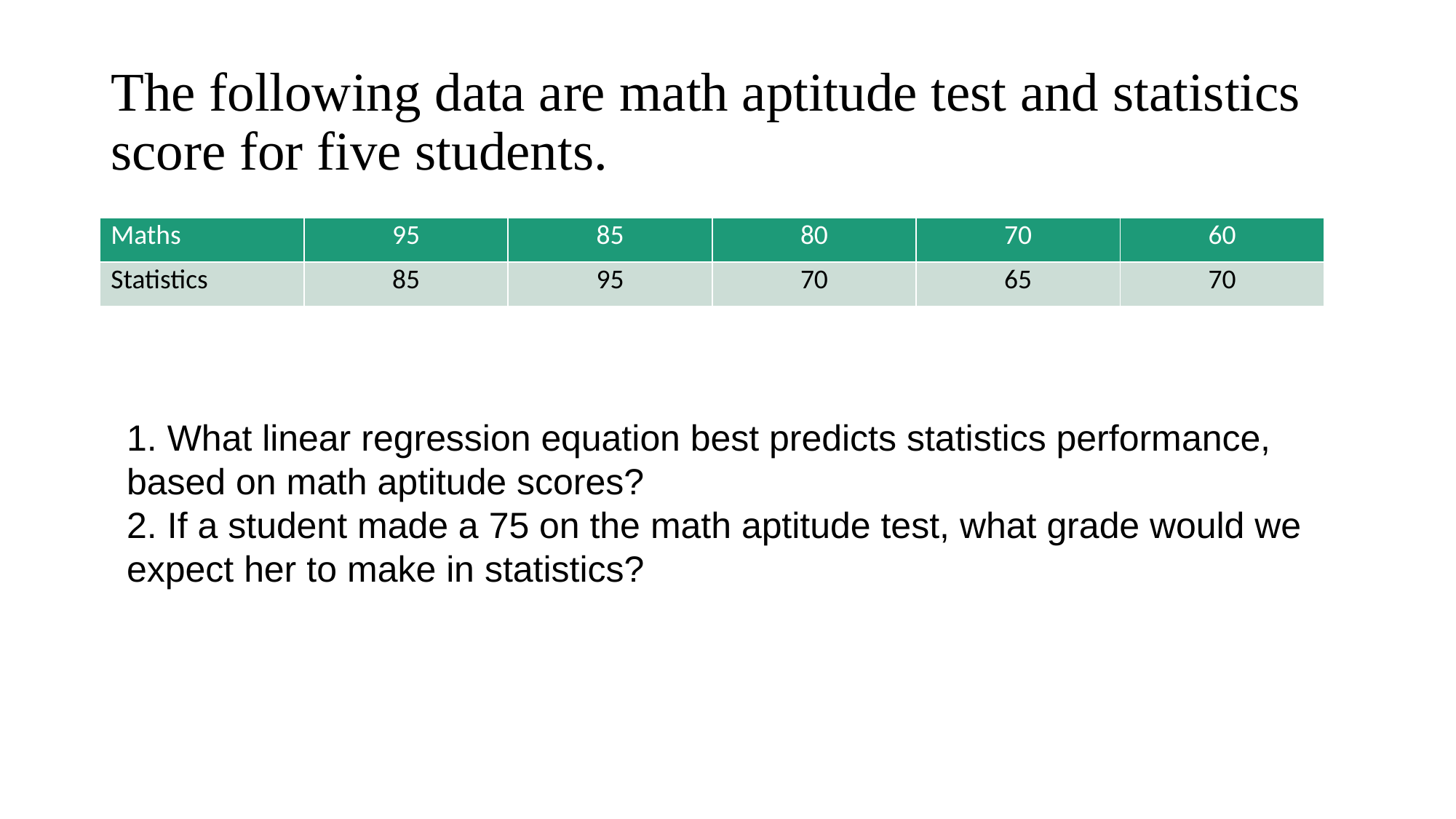

# The following data are math aptitude test and statistics score for five students.
| Maths | 95 | 85 | 80 | 70 | 60 |
| --- | --- | --- | --- | --- | --- |
| Statistics | 85 | 95 | 70 | 65 | 70 |
1. What linear regression equation best predicts statistics performance, based on math aptitude scores?
2. If a student made a 75 on the math aptitude test, what grade would we expect her to make in statistics?